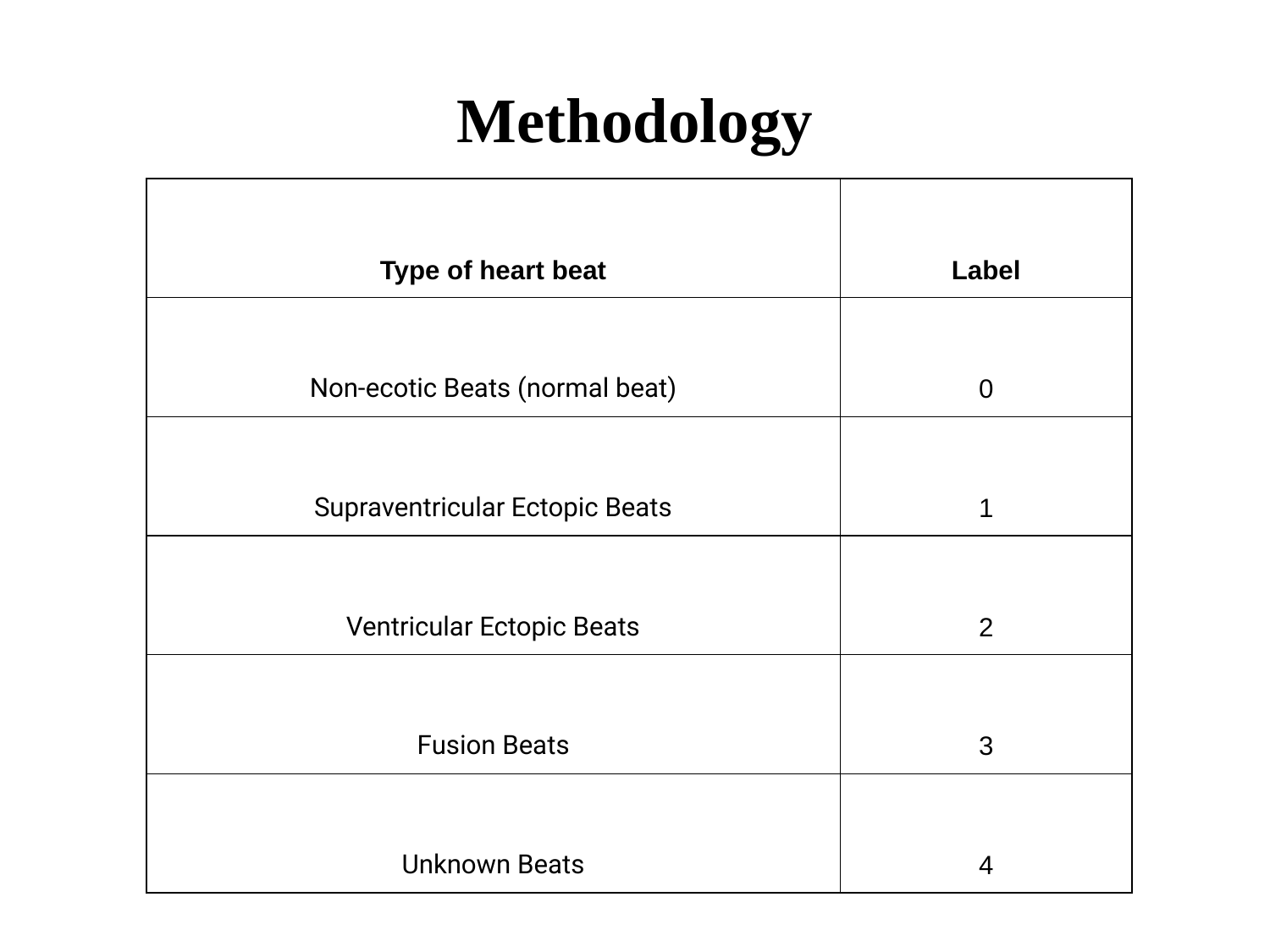

# Methodology
| Type of heart beat | Label |
| --- | --- |
| Non-ecotic Beats (normal beat) | 0 |
| Supraventricular Ectopic Beats | 1 |
| Ventricular Ectopic Beats | 2 |
| Fusion Beats | 3 |
| Unknown Beats | 4 |